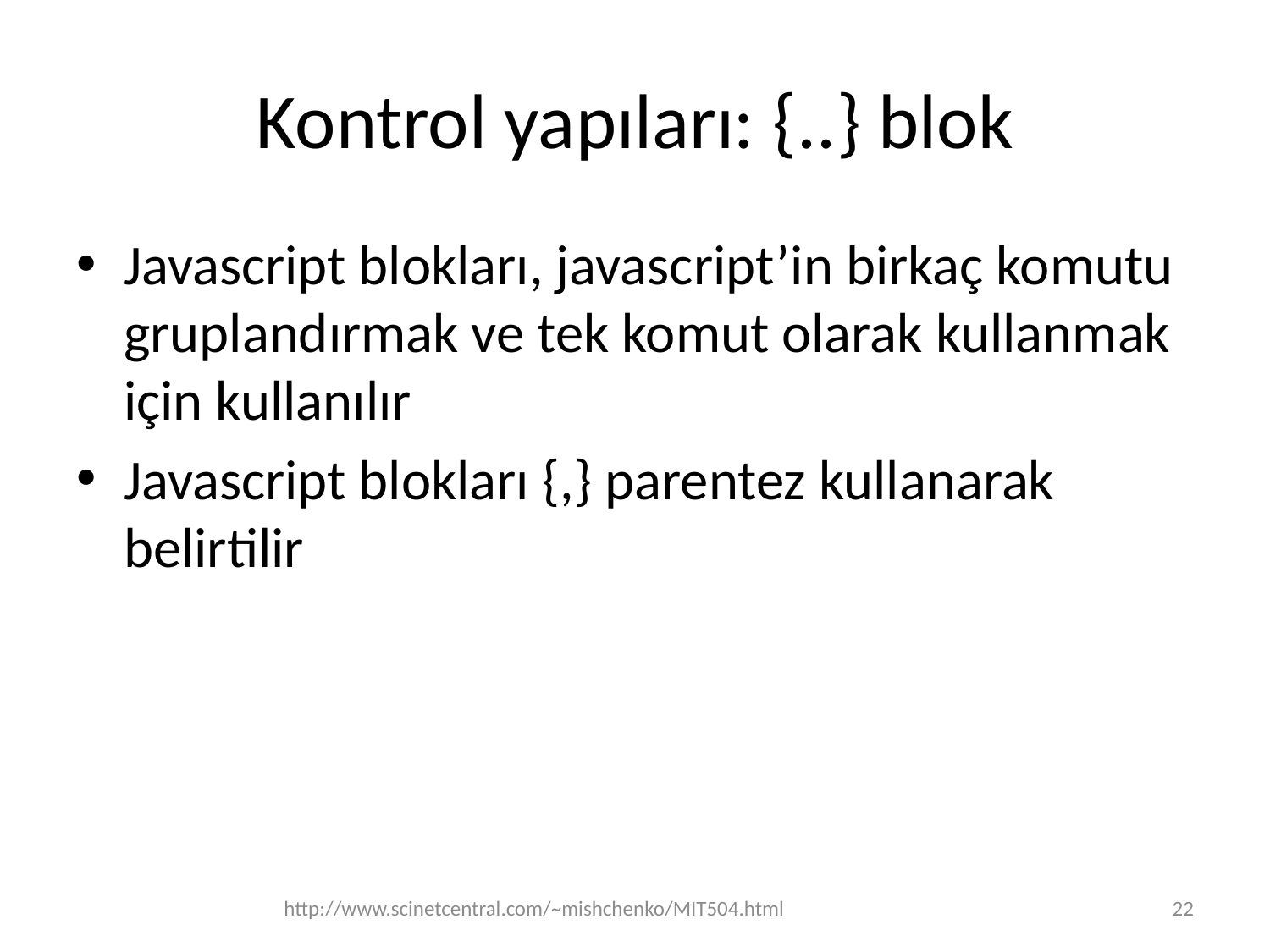

# Kontrol yapıları: {..} blok
Javascript blokları, javascript’in birkaç komutu gruplandırmak ve tek komut olarak kullanmak için kullanılır
Javascript blokları {,} parentez kullanarak belirtilir
http://www.scinetcentral.com/~mishchenko/MIT504.html
22